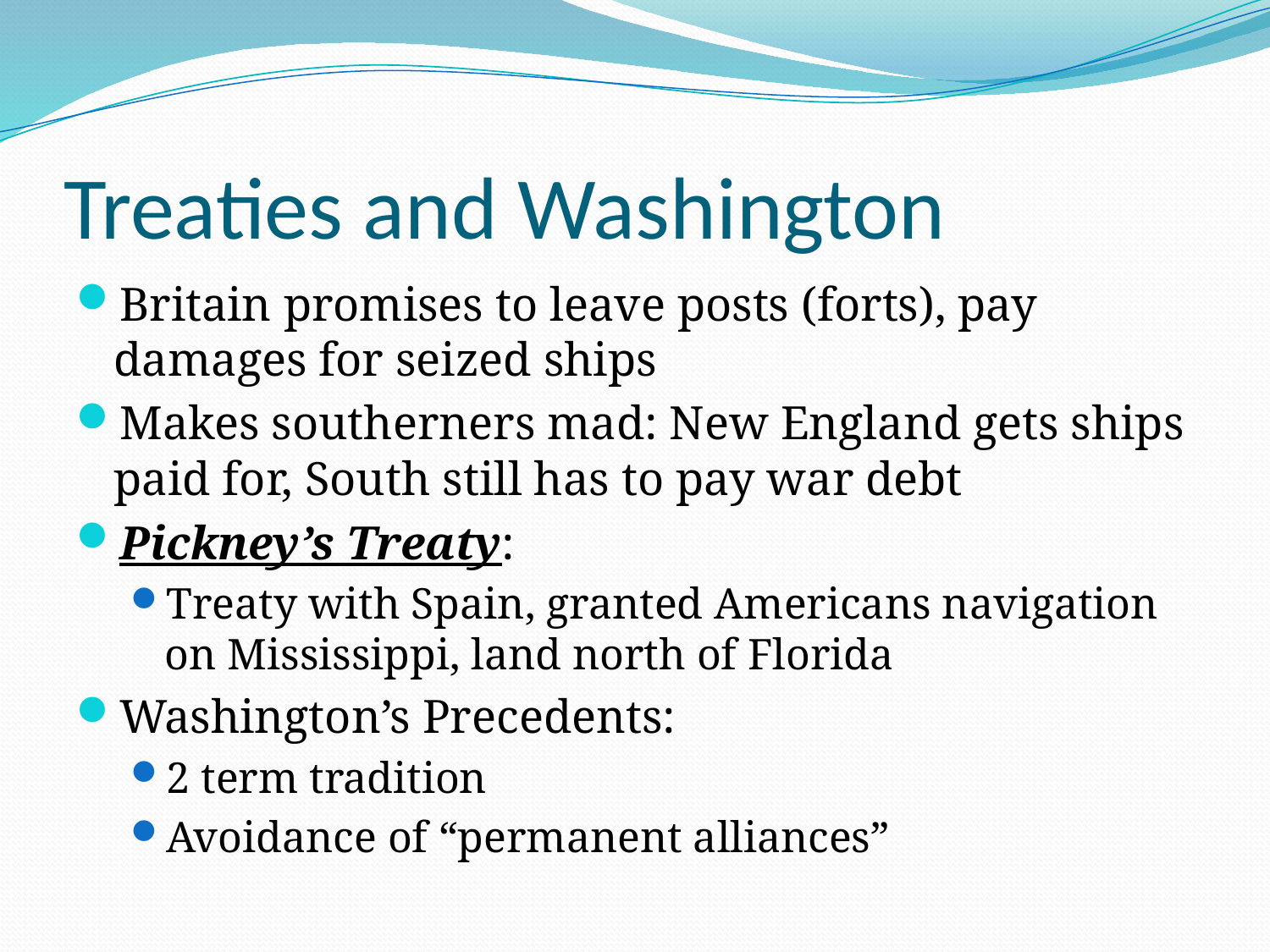

# Treaties and Washington
Britain promises to leave posts (forts), pay damages for seized ships
Makes southerners mad: New England gets ships paid for, South still has to pay war debt
Pickney’s Treaty:
Treaty with Spain, granted Americans navigation on Mississippi, land north of Florida
Washington’s Precedents:
2 term tradition
Avoidance of “permanent alliances”